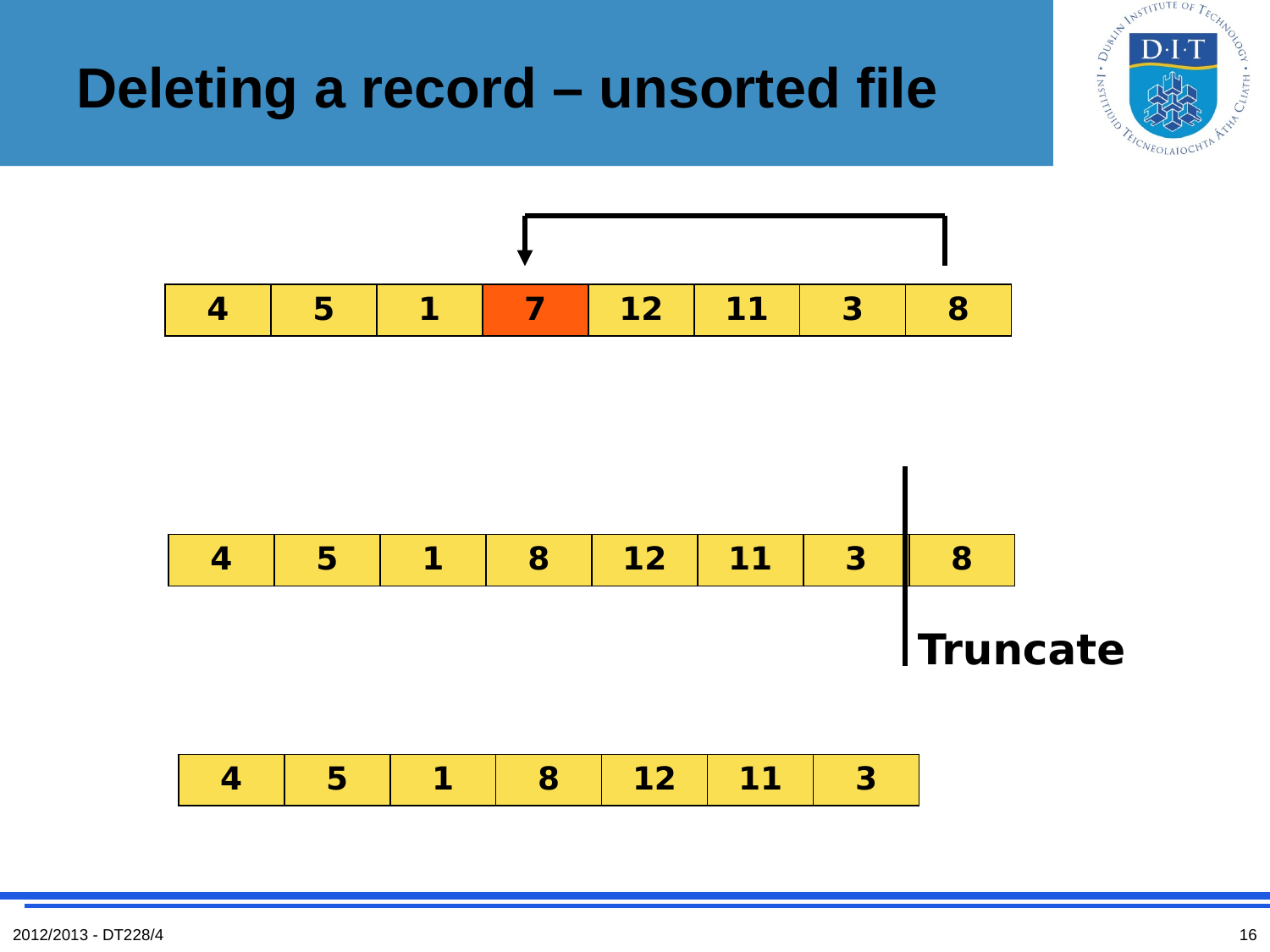

# Deleting a record – unsorted file
| 4 | 5 | 1 | 7 | 12 | 11 | 3 | 8 |
| --- | --- | --- | --- | --- | --- | --- | --- |
| 4 | 5 | 1 | 8 | 12 | 11 | 3 | 8 |
| --- | --- | --- | --- | --- | --- | --- | --- |
Truncate
| 4 | 5 | 1 | 8 | 12 | 11 | 3 |
| --- | --- | --- | --- | --- | --- | --- |
2012/2013 - DT228/4
16